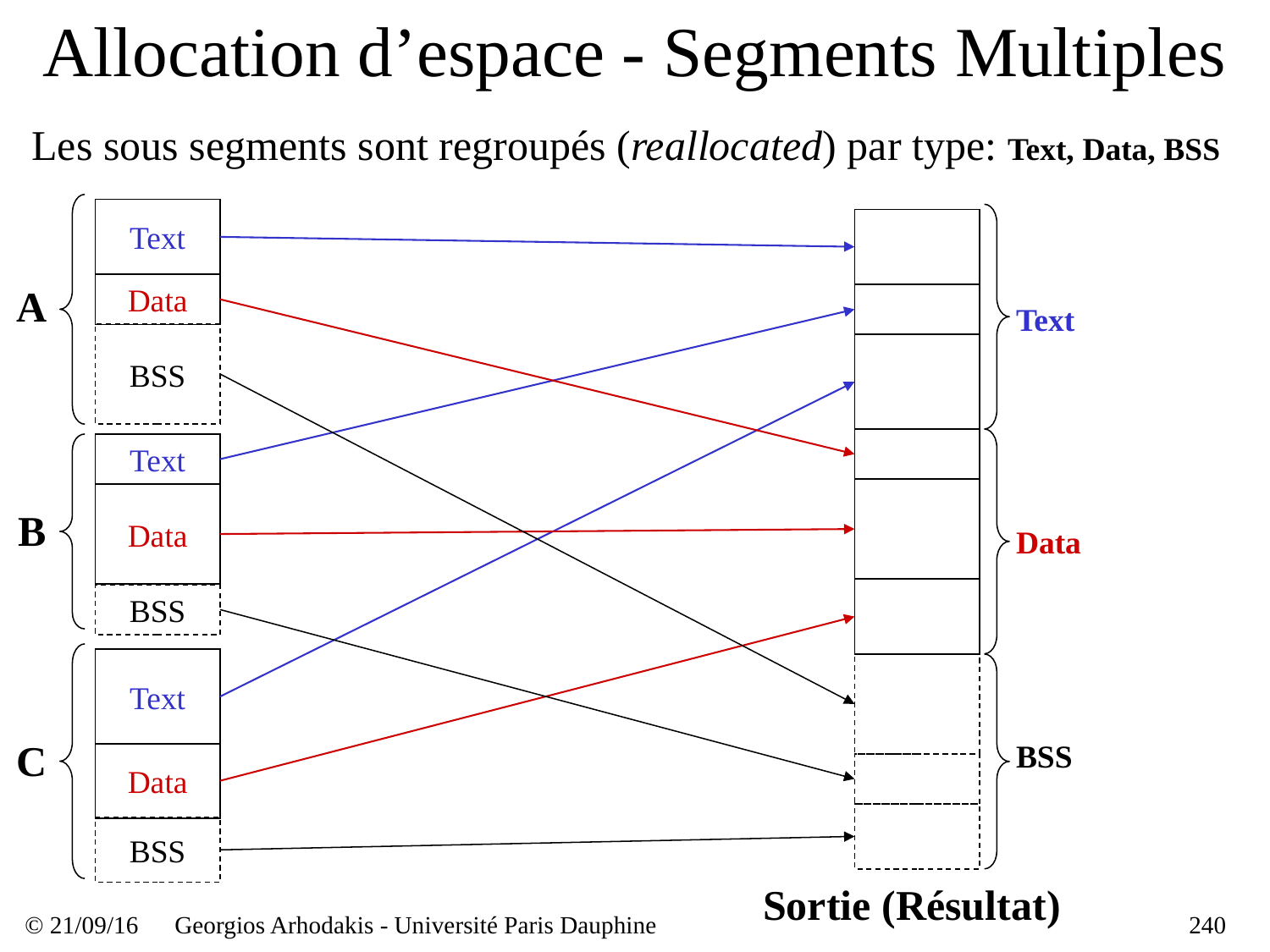

# Allocation d’espace - Segments Multiples
Les sous segments sont regroupés (reallocated) par type: Text, Data, BSS

Text

Data
A

Text
BSS

Text

Data
B
Data

BSS

Text

C
BSS
Data

BSS
Sortie (Résultat)
© 21/09/16
Georgios Arhodakis - Université Paris Dauphine
240